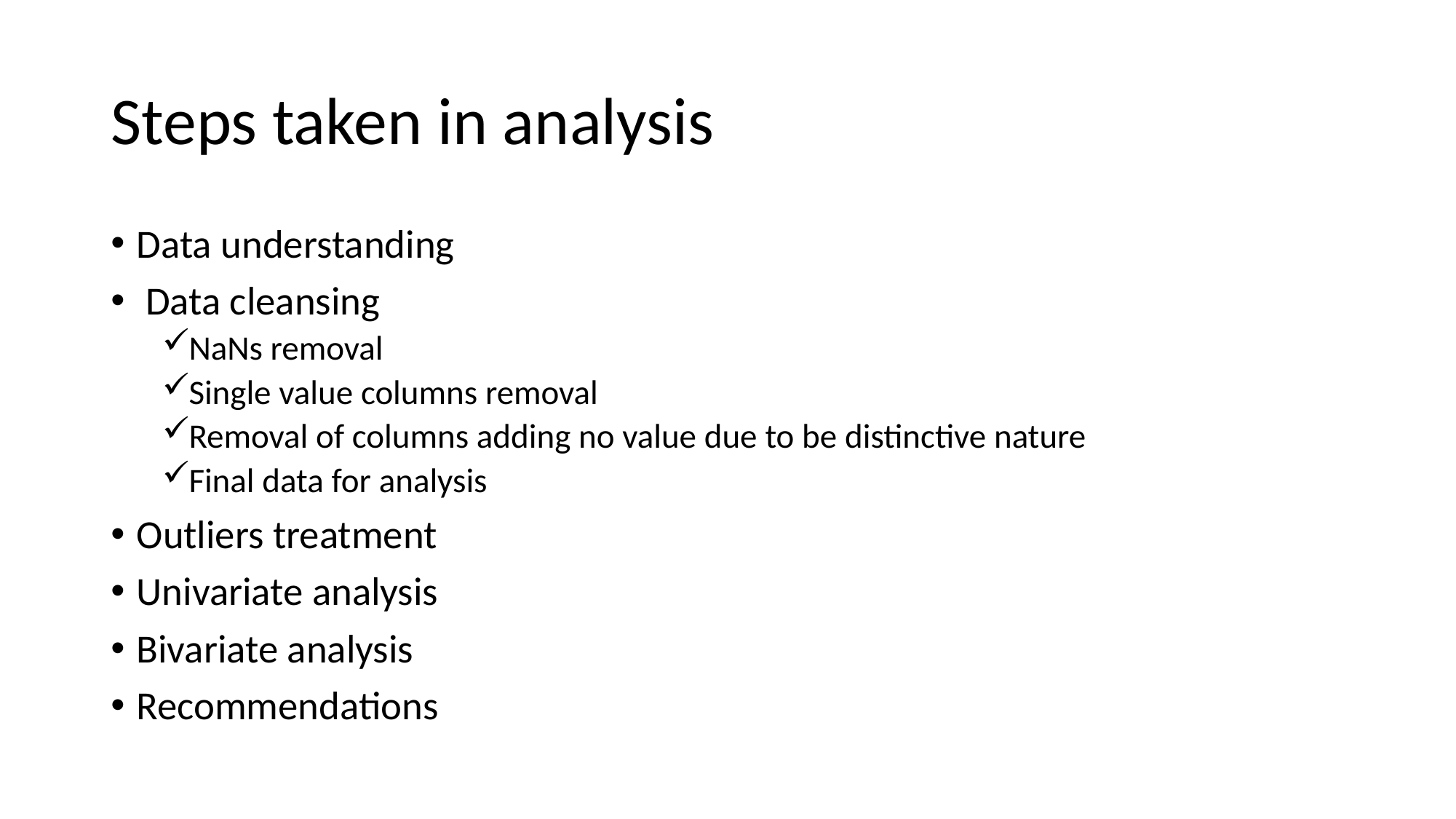

# Steps taken in analysis
Data understanding
 Data cleansing
NaNs removal
Single value columns removal
Removal of columns adding no value due to be distinctive nature
Final data for analysis
Outliers treatment
Univariate analysis
Bivariate analysis
Recommendations